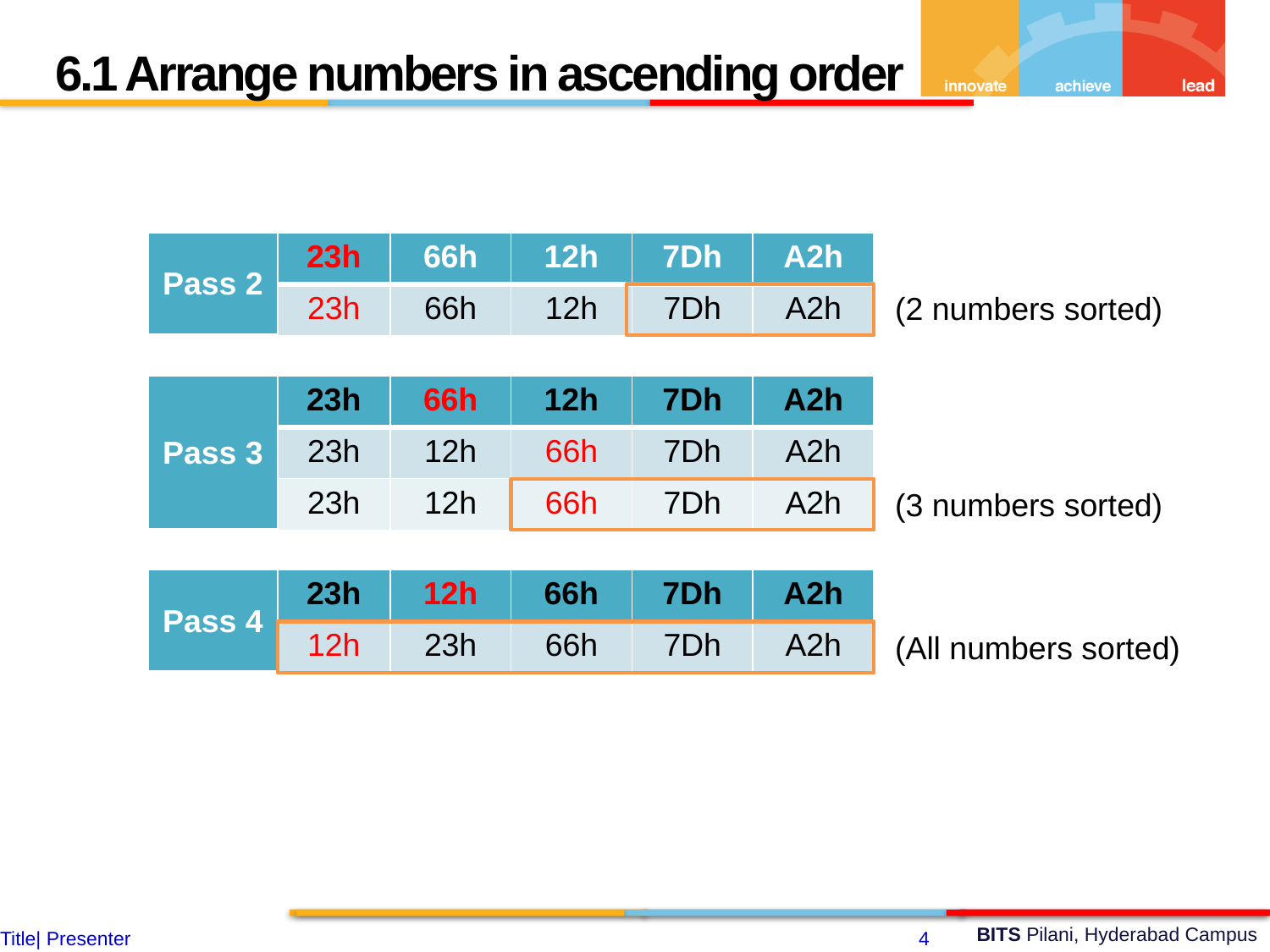

6.1 Arrange numbers in ascending order
| Pass 2 | 23h | 66h | 12h | 7Dh | A2h |
| --- | --- | --- | --- | --- | --- |
|  | 23h | 66h | 12h | 7Dh | A2h |
(2 numbers sorted)

| Pass 3 | 23h | 66h | 12h | 7Dh | A2h |
| --- | --- | --- | --- | --- | --- |
|  | 23h | 12h | 66h | 7Dh | A2h |
|  | 23h | 12h | 66h | 7Dh | A2h |
(3 numbers sorted)

| Pass 4 | 23h | 12h | 66h | 7Dh | A2h |
| --- | --- | --- | --- | --- | --- |
|  | 12h | 23h | 66h | 7Dh | A2h |

(All numbers sorted)